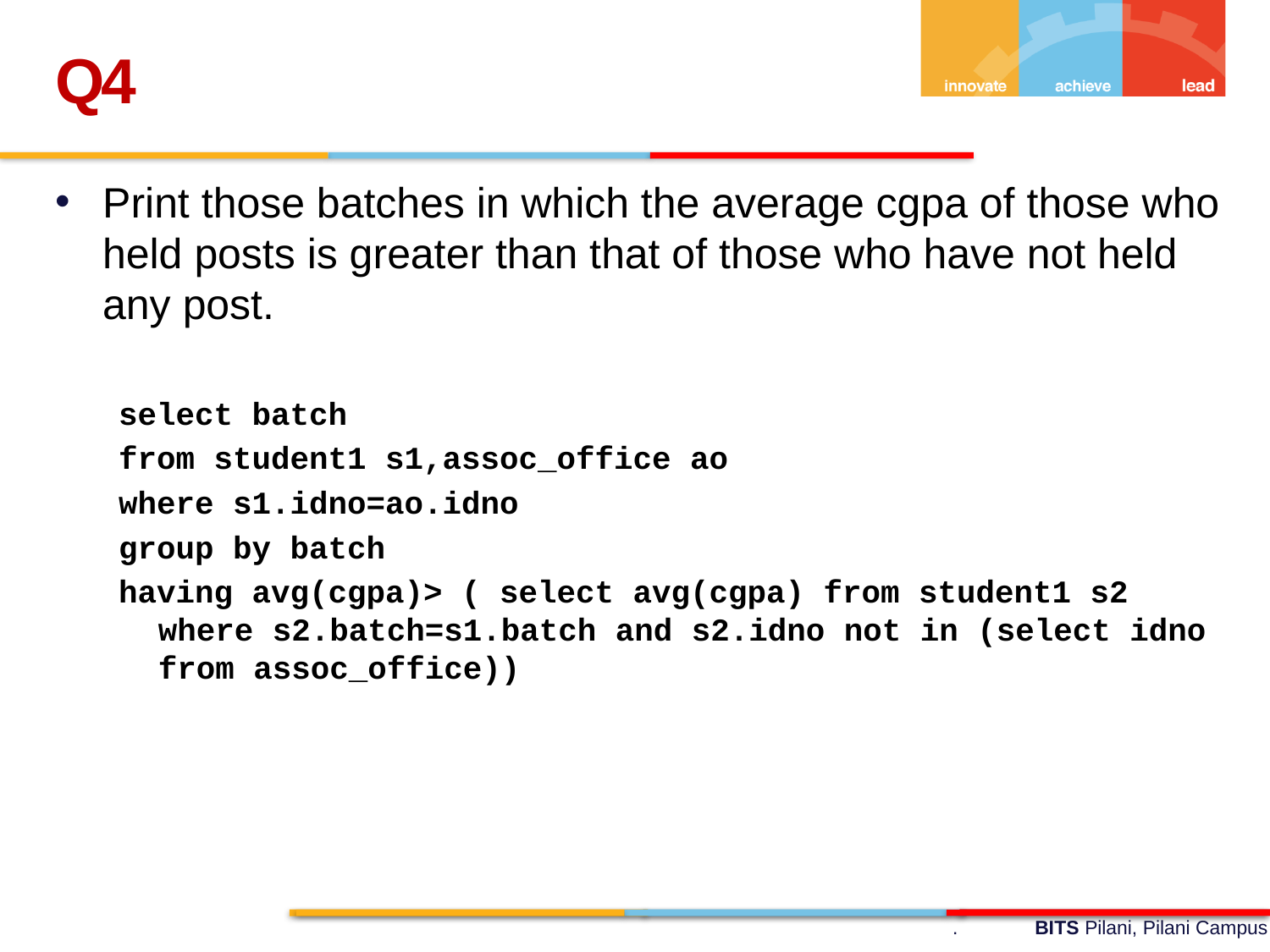

Q4
Print those batches in which the average cgpa of those who held posts is greater than that of those who have not held any post.

select batch
from student1 s1,assoc_office ao
where s1.idno=ao.idno
group by batch
having avg(cgpa)> ( select avg(cgpa) from student1 s2 where s2.batch=s1.batch and s2.idno not in (select idno from assoc_office))